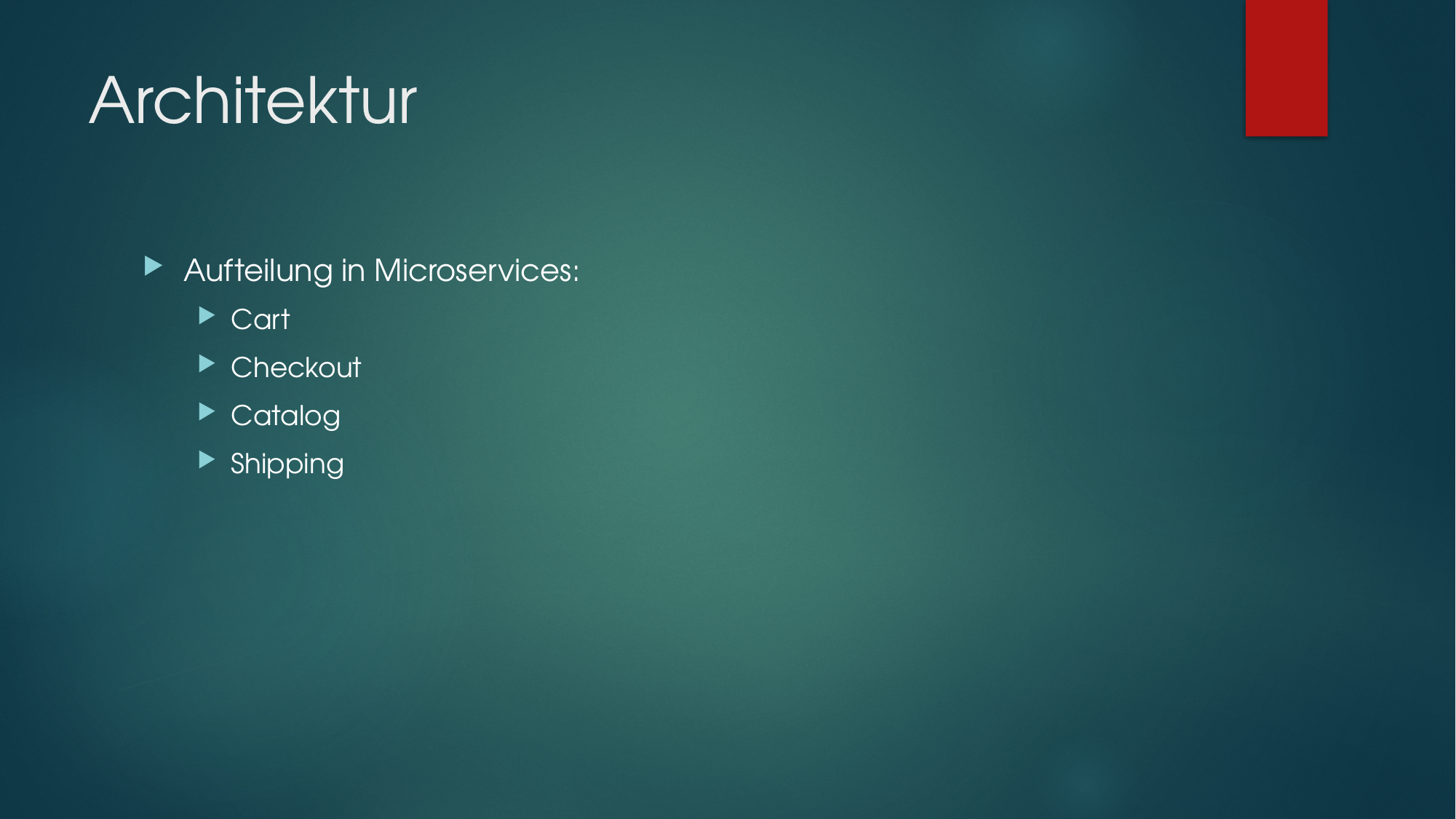

# Architektur
Aufteilung in Microservices:
Cart
Checkout
Catalog
Shipping